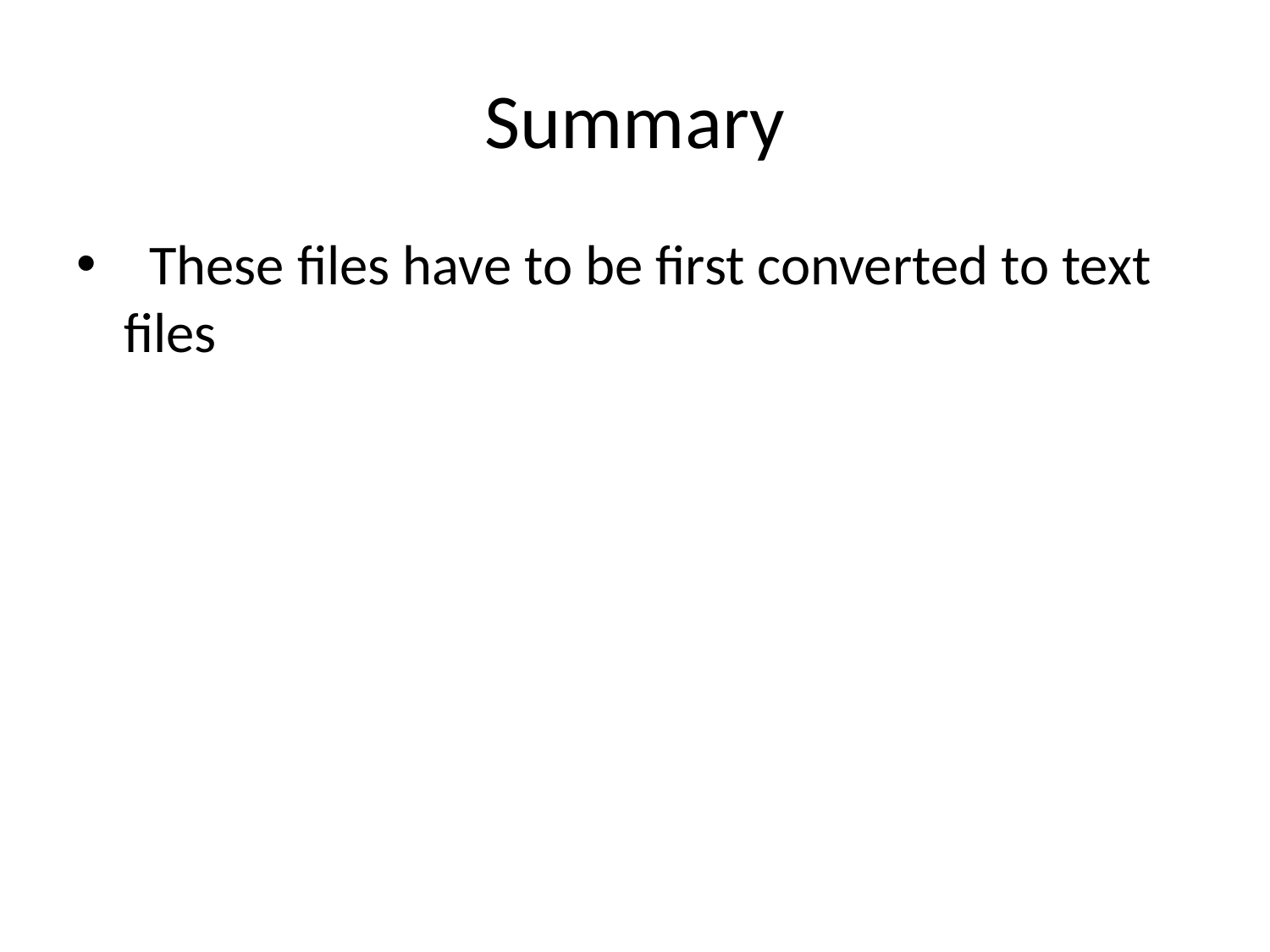

# Summary
  These files have to be first converted to text files